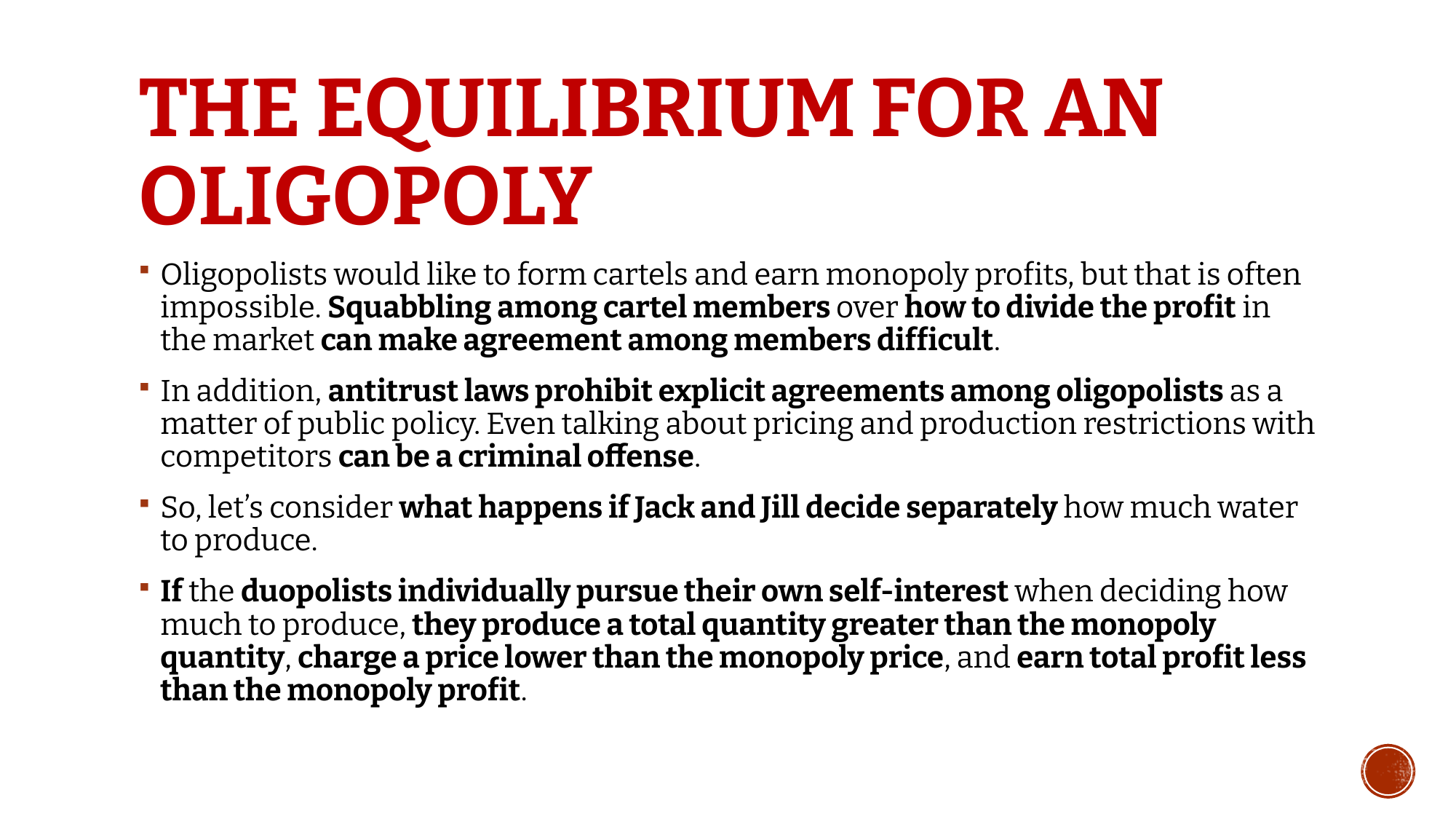

# The Equilibrium for an Oligopoly
Oligopolists would like to form cartels and earn monopoly profits, but that is often impossible. Squabbling among cartel members over how to divide the profit in the market can make agreement among members difficult.
In addition, antitrust laws prohibit explicit agreements among oligopolists as a matter of public policy. Even talking about pricing and production restrictions with competitors can be a criminal offense.
So, let’s consider what happens if Jack and Jill decide separately how much water to produce.
If the duopolists individually pursue their own self-interest when deciding how much to produce, they produce a total quantity greater than the monopoly quantity, charge a price lower than the monopoly price, and earn total profit less than the monopoly profit.